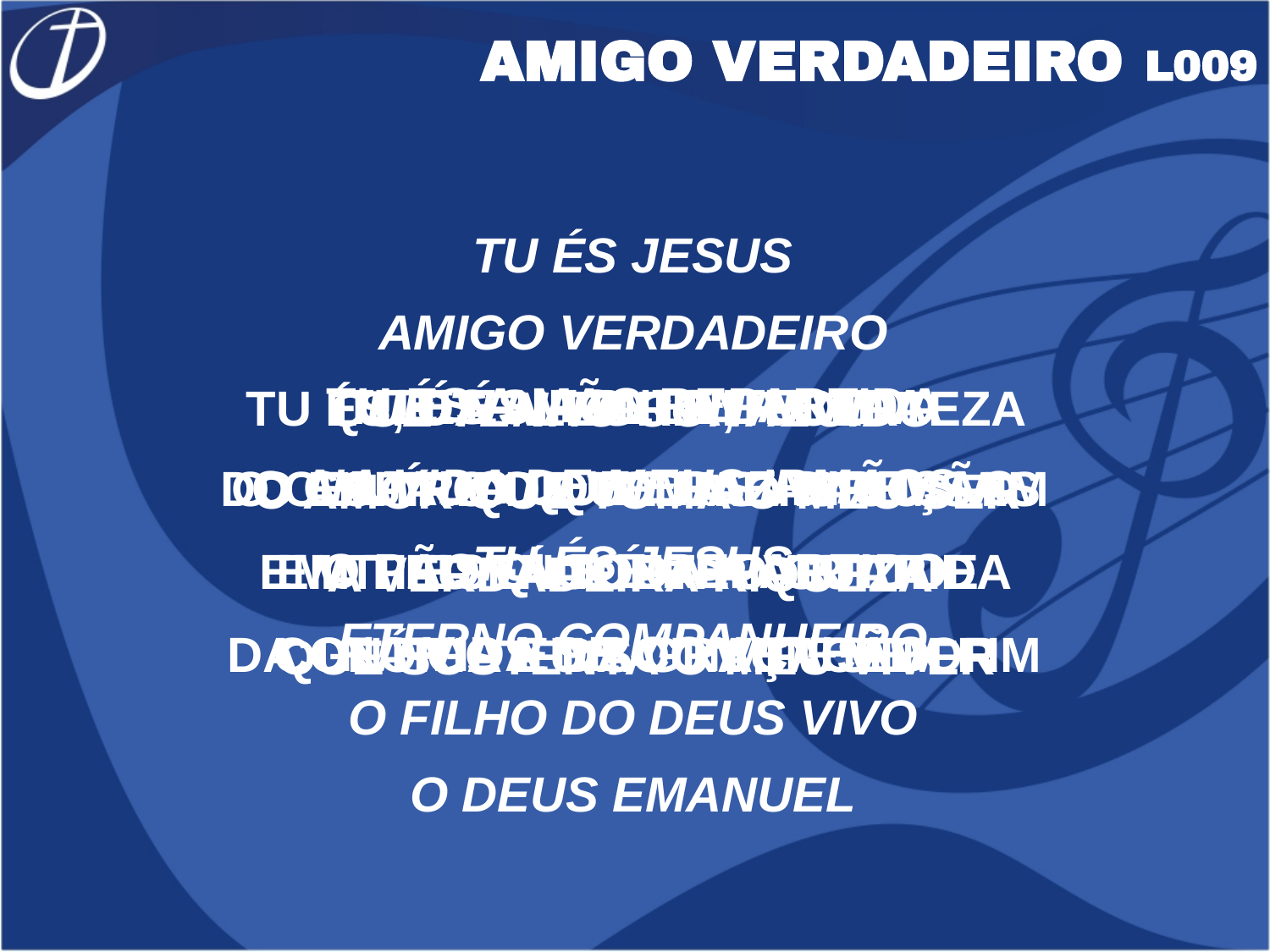

AMIGO VERDADEIRO L009
TU ÉS JESUS
AMIGO VERDADEIRO
QUE TENHO CONHECIDO
NA VIDA DE MEUS IRMÃOS
TU ÉS JESUS
ETERNO COMPANHEIRO
O FILHO DO DEUS VIVO
O DEUS EMANUEL
TU ÉS A MÃO REPARTIDA
O CAJADO QUE TRAZ DIREÇÃO
O PÃO QUE É REPARTIDO
NA VIDA DE COMUNHÃO
TU ÉS A PLENITUDE
DO ESPÍRITO QUE HABITA EM MIM
EM TI ESTÁ TODA A VIRTUDE
DA GLÓRIA E DA GRAÇA SEM FIM
TU ÉS A FONTE DE VIDA
O CENTRO DE TODAS AS COISAS
EM TI EU ENCONTRO GUARIDA
CONTIGO EU SOU VENCEDOR
TU ÉS, DA ALEGRIA, A CERTEZA
O AMOR QUE TOMA O MEU SER
A VERDADEIRA RIQUEZA
QUE SUSTENTA O MEU VIVER